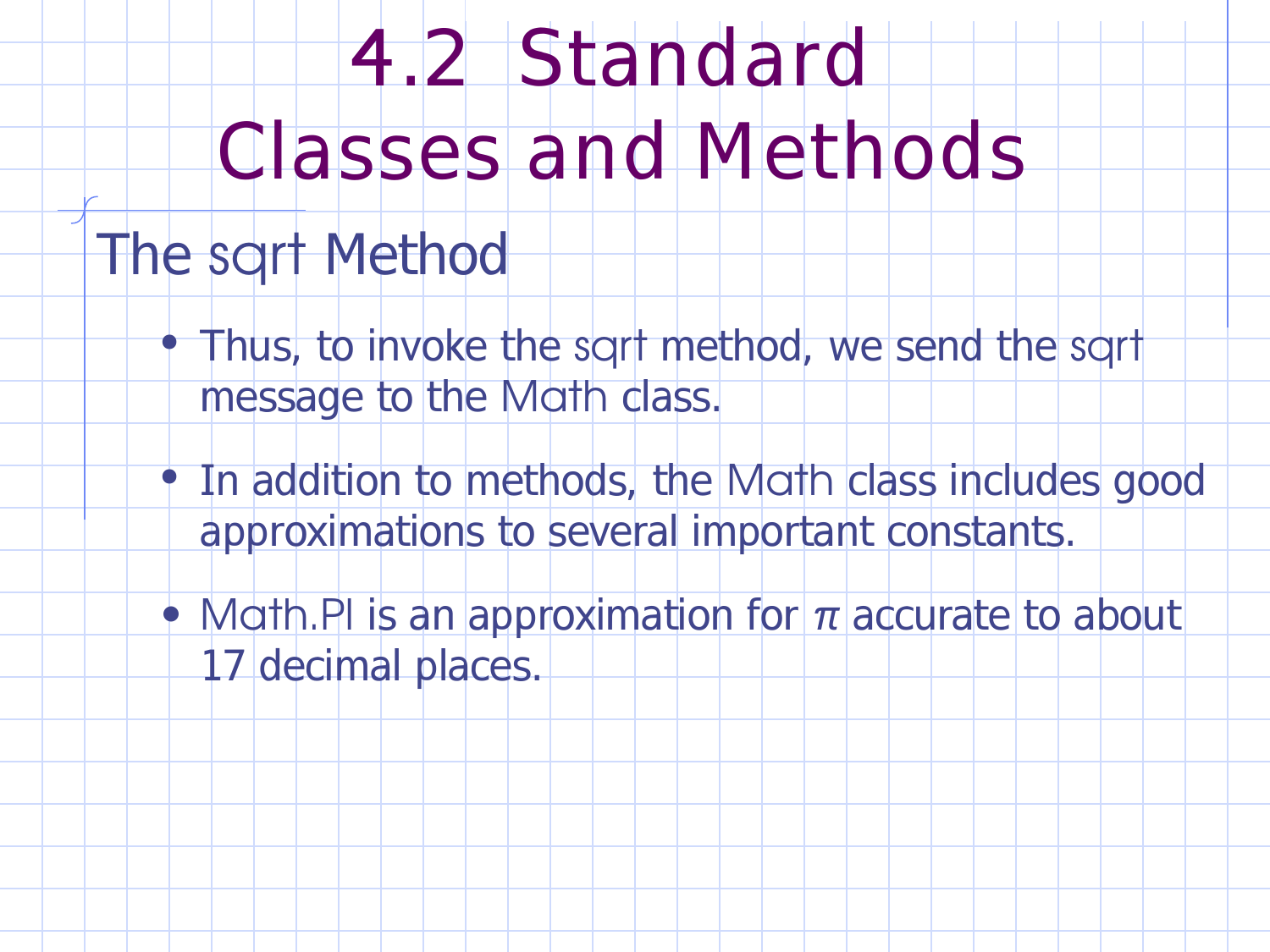

# 4.2  Standard Classes and Methods
The sqrt Method

Thus, to invoke the sqrt method, we send the sqrt message to the Math class.

In addition to methods, the Math class includes good approximations to several important constants.

Math.PI is an approximation for π accurate to about 17 decimal places.